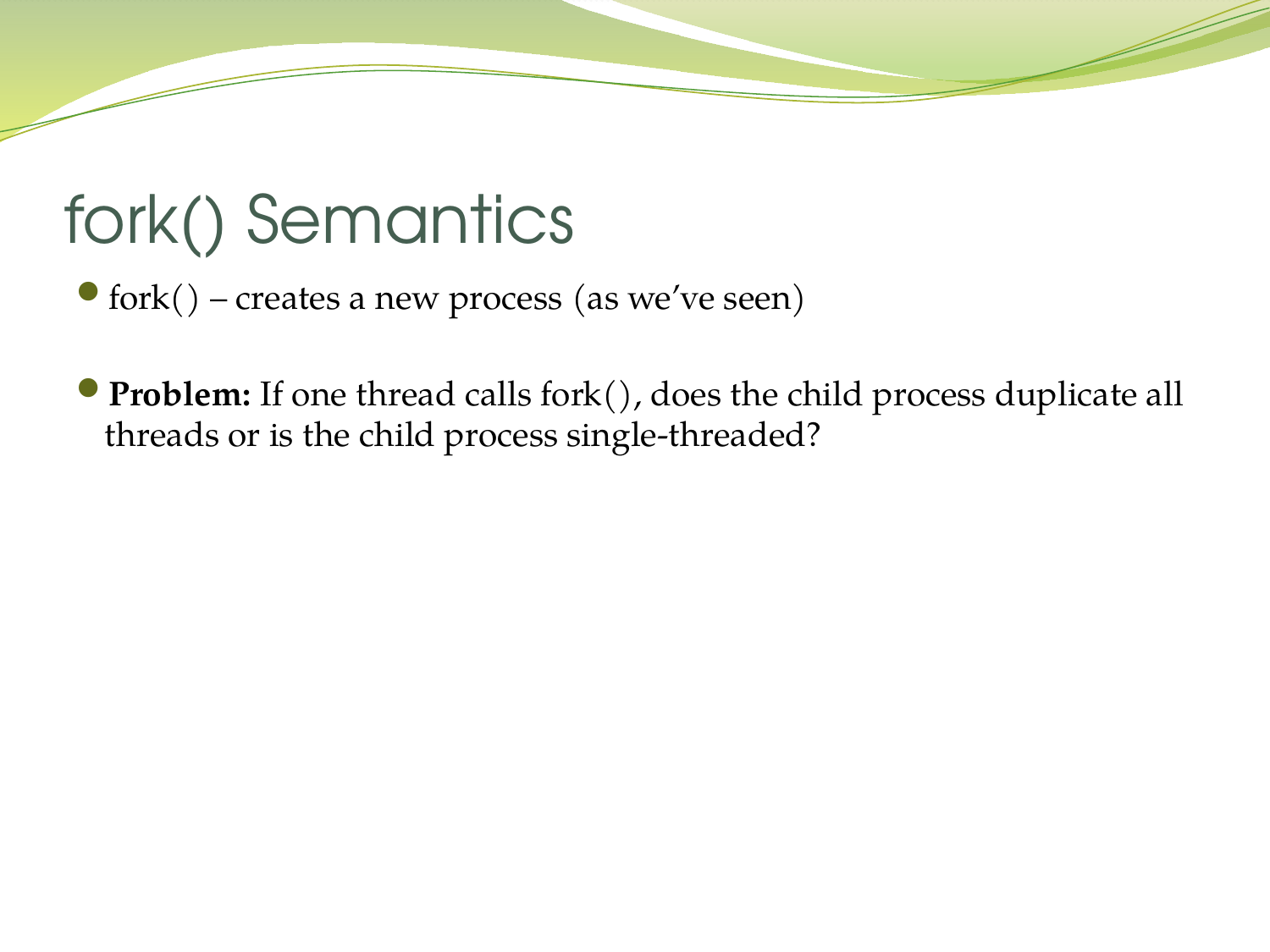

# fork() Semantics
fork() – creates a new process (as we’ve seen)

Problem: If one thread calls fork(), does the child process duplicate all threads or is the child process single-threaded?